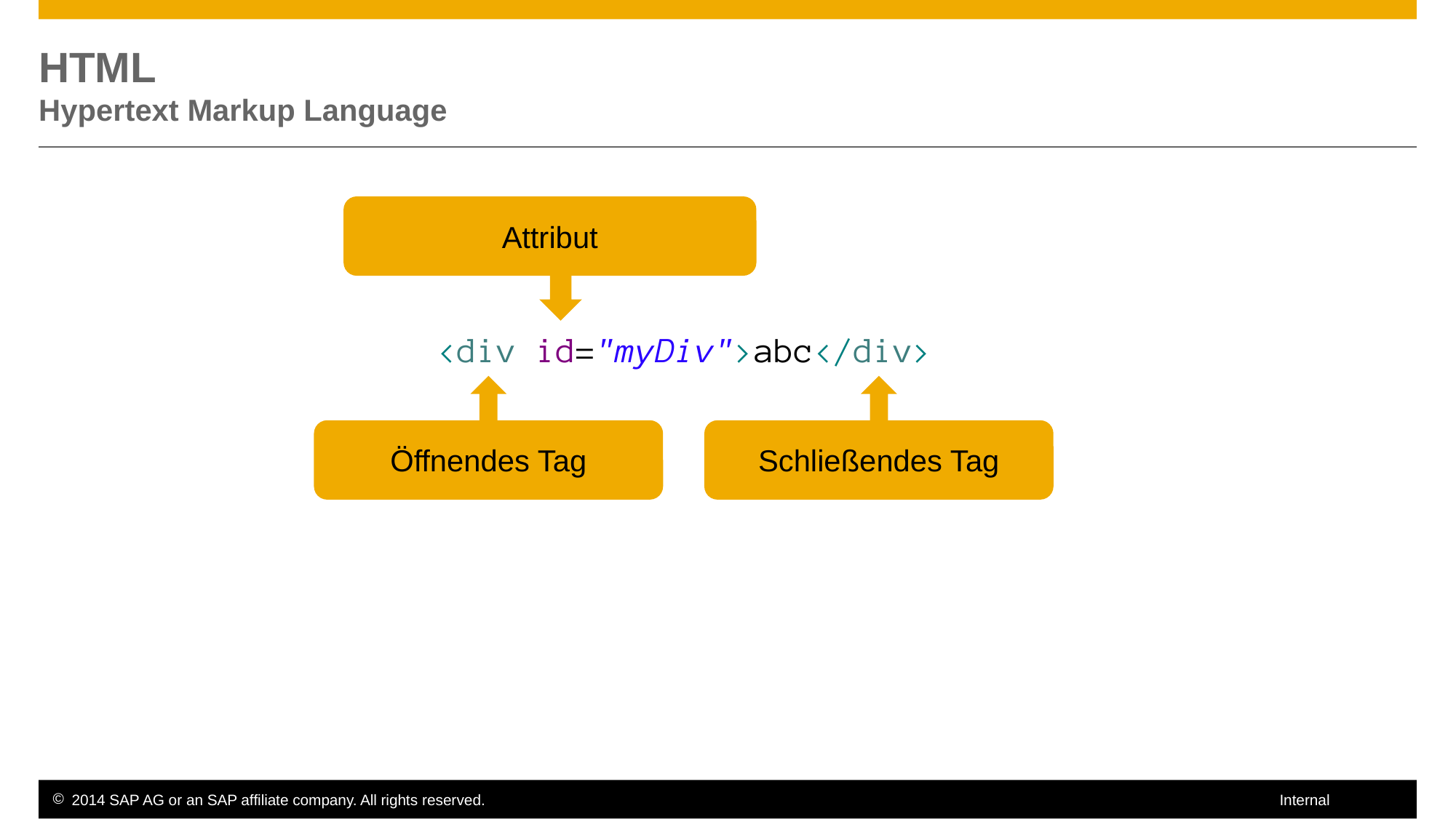

# HTML Hypertext Markup Language
Attribut

<div id="myDiv">abc</div>

Öffnendes Tag

Schließendes Tag